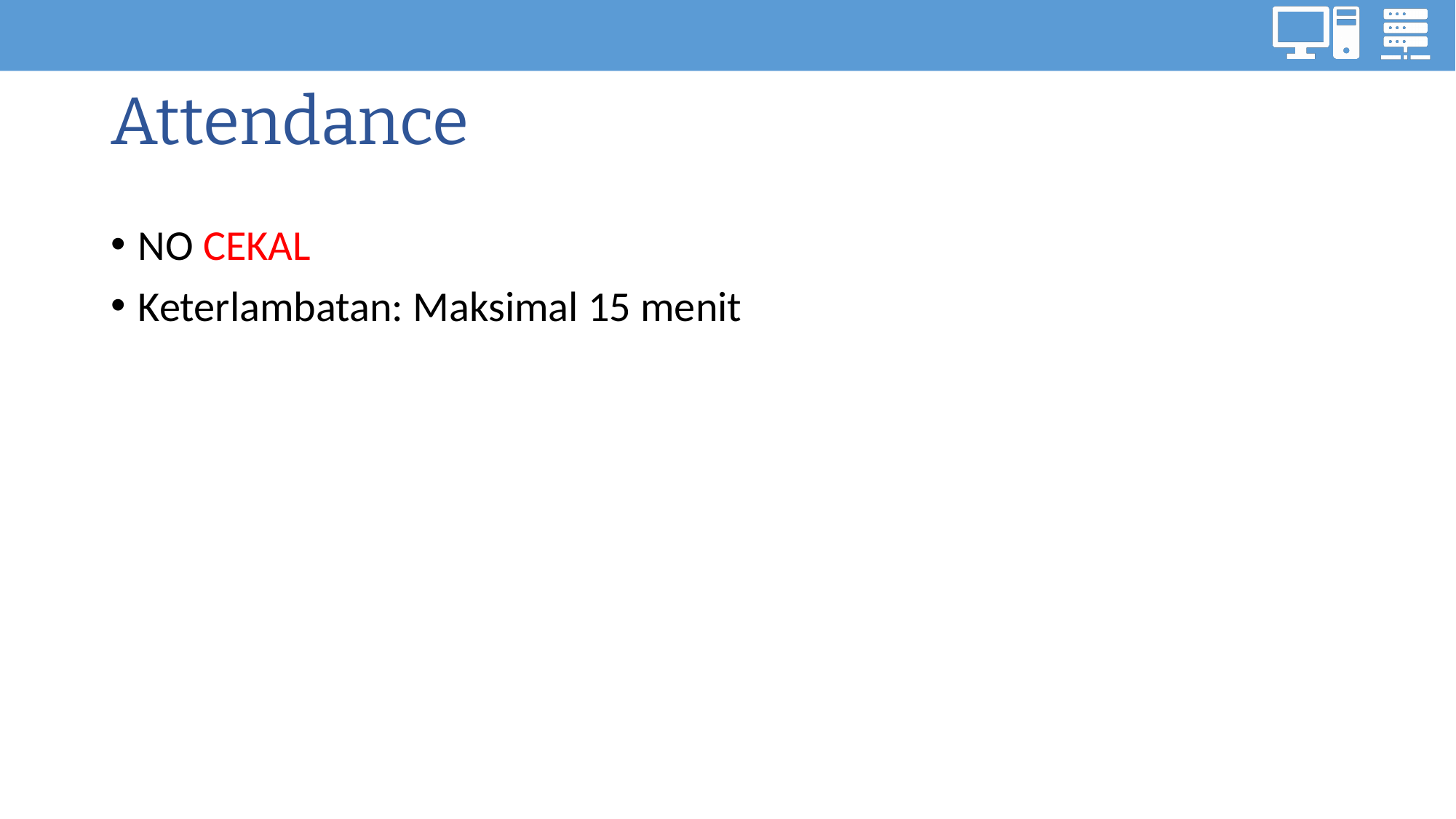

# Attendance
NO CEKAL
Keterlambatan: Maksimal 15 menit